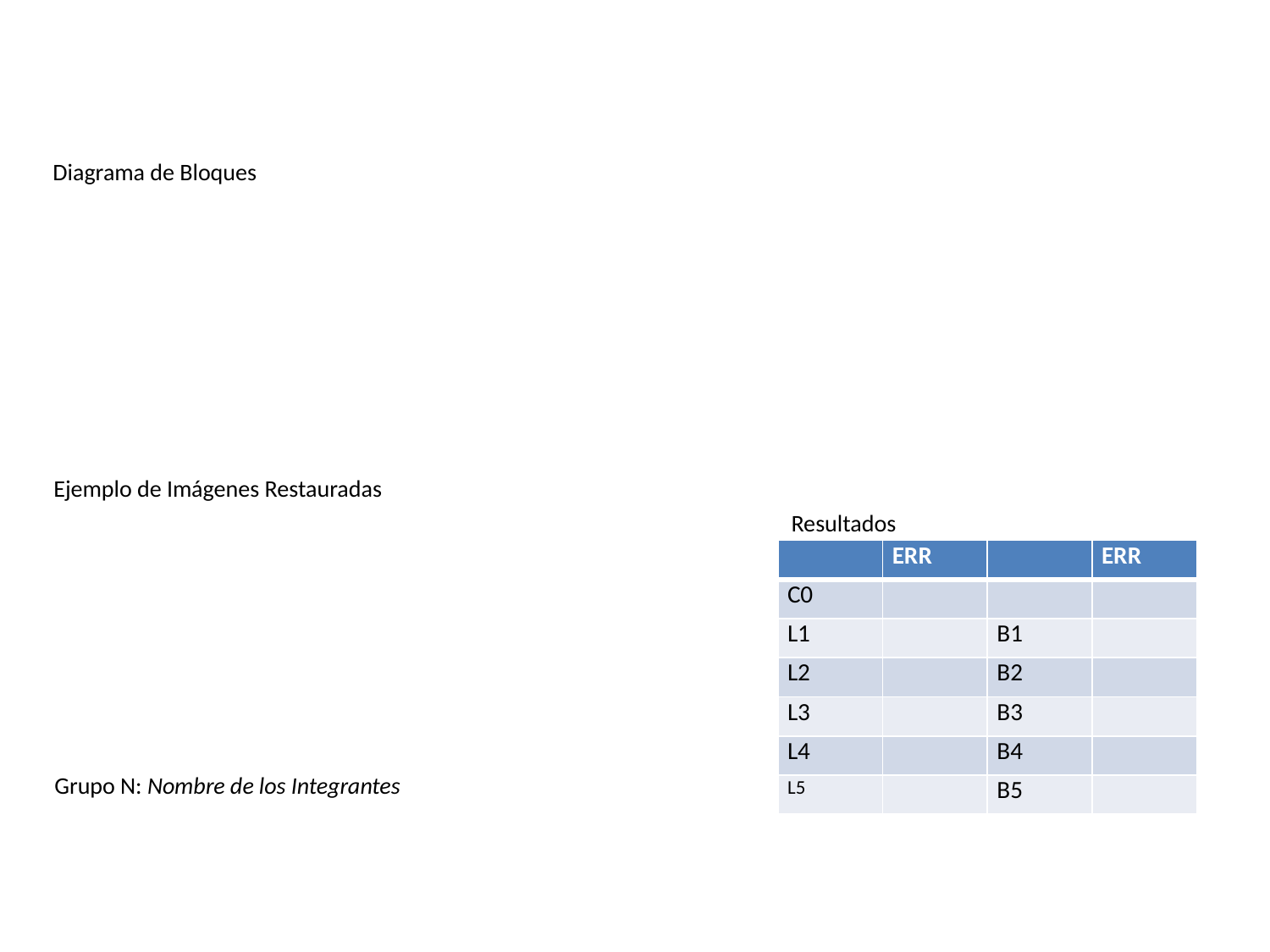

Diagrama de Bloques
Ejemplo de Imágenes Restauradas
Resultados
|  | ERR |  | ERR |
| --- | --- | --- | --- |
| C0 |  |  |  |
| L1 |  | B1 |  |
| L2 |  | B2 |  |
| L3 |  | B3 |  |
| L4 |  | B4 |  |
| L5 |  | B5 |  |
Grupo N: Nombre de los Integrantes